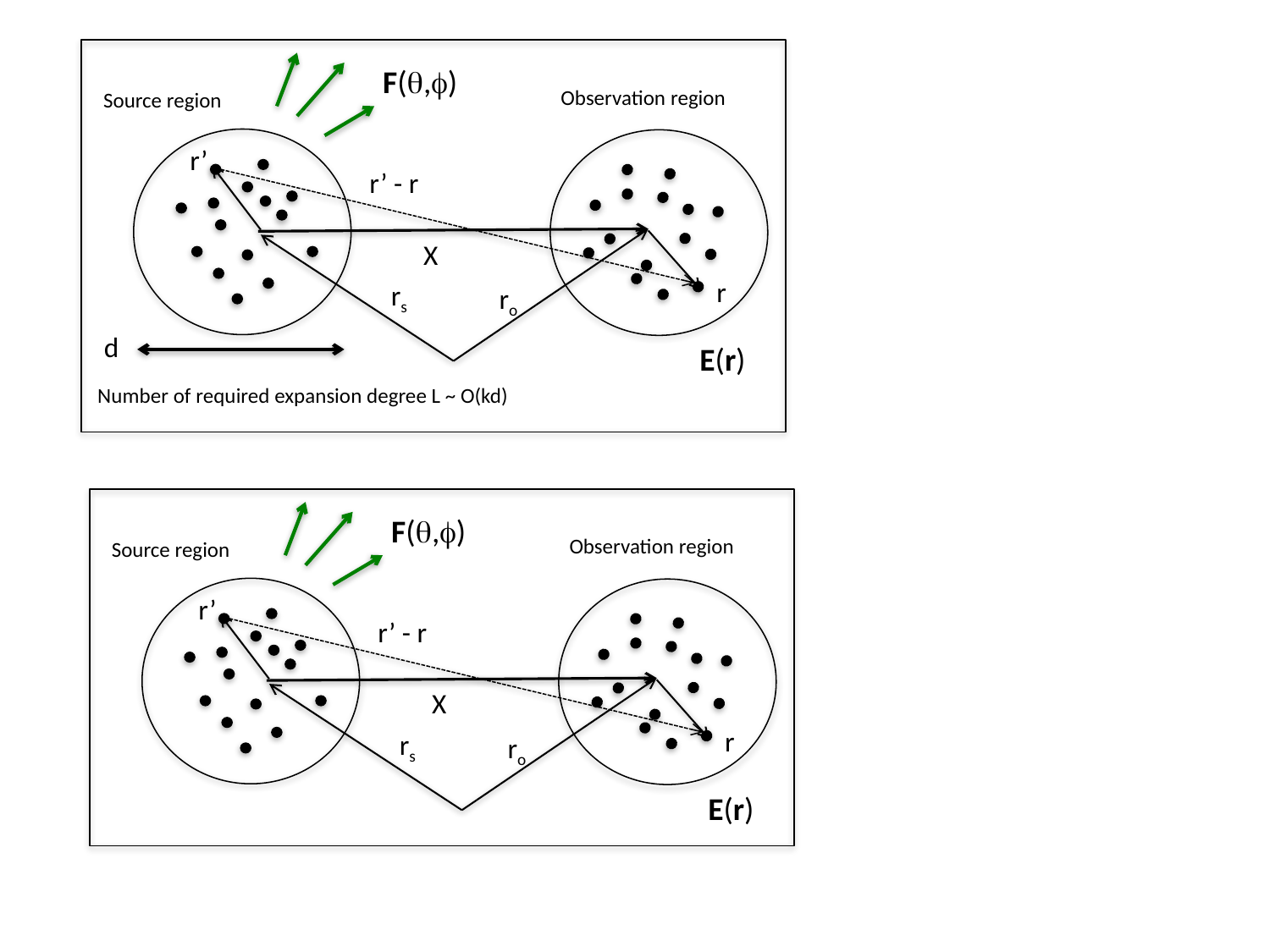

Source region

r’
r’ - r

X
r
rs
ro
d
Number of required expansion degree L ~ O(kd)
Observation region
F(θ,φ)
E(r)

Source region

r’
r’ - r

X
r
rs
ro

Observation region
F(θ,φ)
E(r)